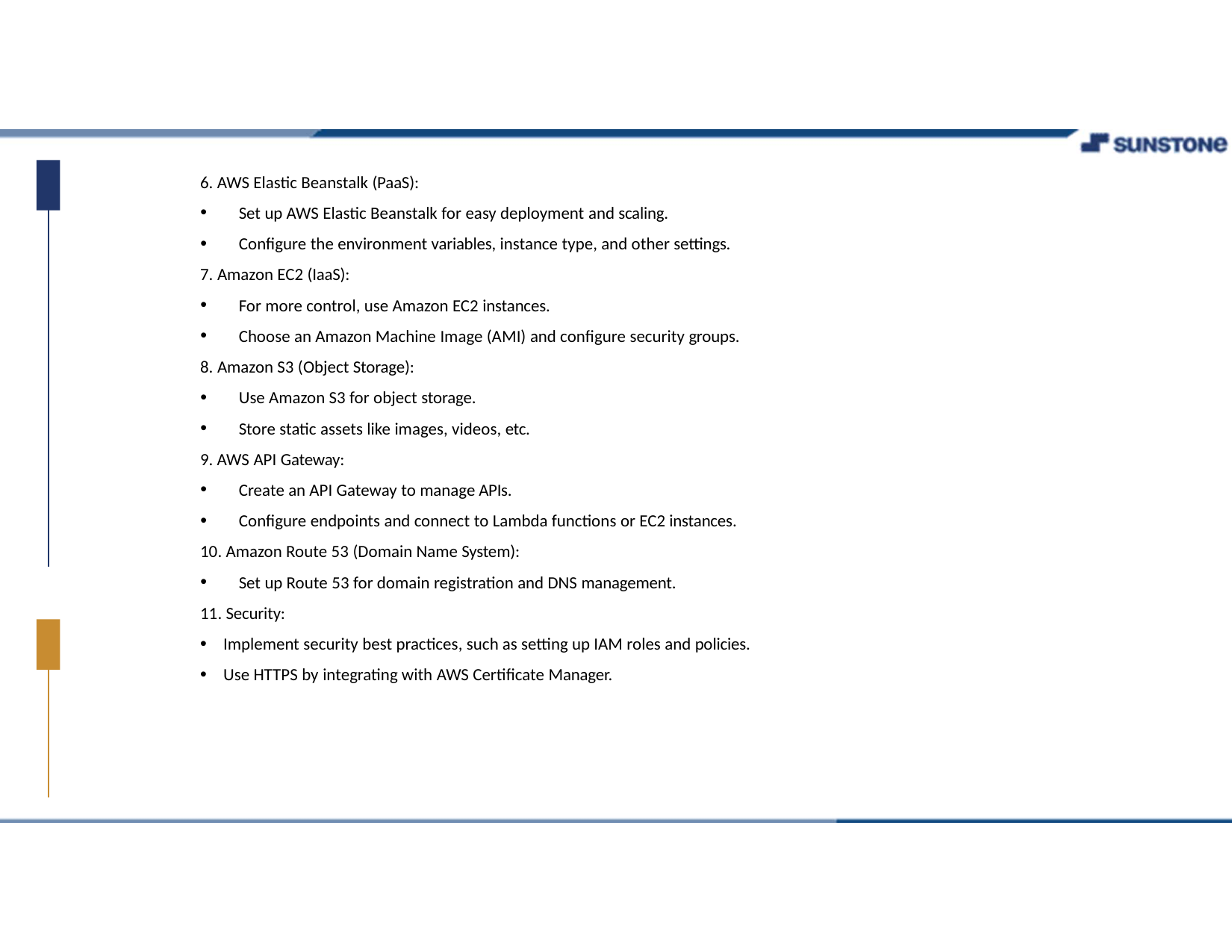

AWS Elastic Beanstalk (PaaS):
Set up AWS Elastic Beanstalk for easy deployment and scaling.
Configure the environment variables, instance type, and other settings.
7. Amazon EC2 (IaaS):
For more control, use Amazon EC2 instances.
Choose an Amazon Machine Image (AMI) and configure security groups.
8. Amazon S3 (Object Storage):
Use Amazon S3 for object storage.
Store static assets like images, videos, etc.
9. AWS API Gateway:
Create an API Gateway to manage APIs.
Configure endpoints and connect to Lambda functions or EC2 instances.
10. Amazon Route 53 (Domain Name System):
Set up Route 53 for domain registration and DNS management.
11. Security:
Implement security best practices, such as setting up IAM roles and policies.
Use HTTPS by integrating with AWS Certificate Manager.